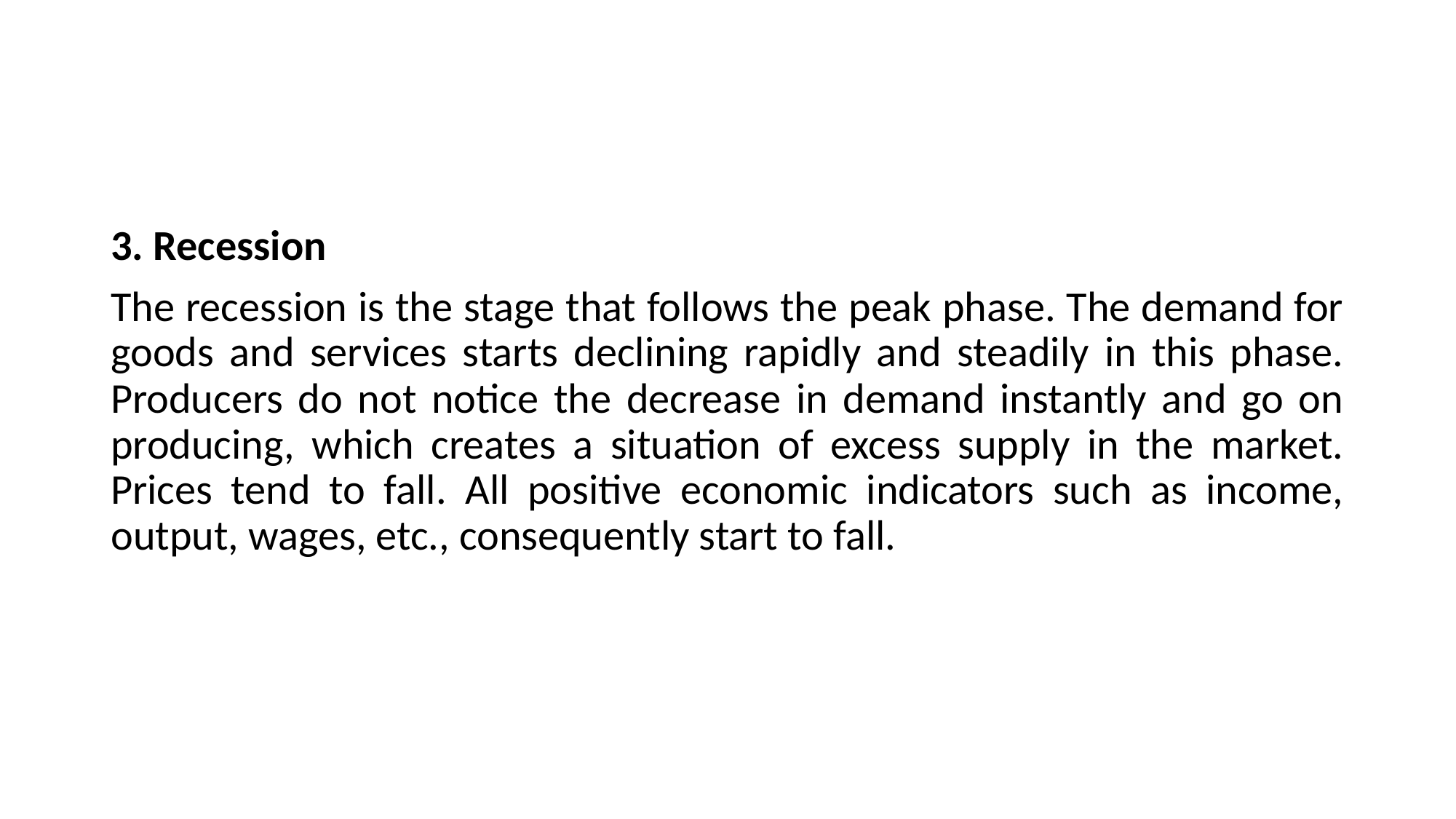

#
3. Recession
The recession is the stage that follows the peak phase. The demand for goods and services starts declining rapidly and steadily in this phase. Producers do not notice the decrease in demand instantly and go on producing, which creates a situation of excess supply in the market. Prices tend to fall. All positive economic indicators such as income, output, wages, etc., consequently start to fall.